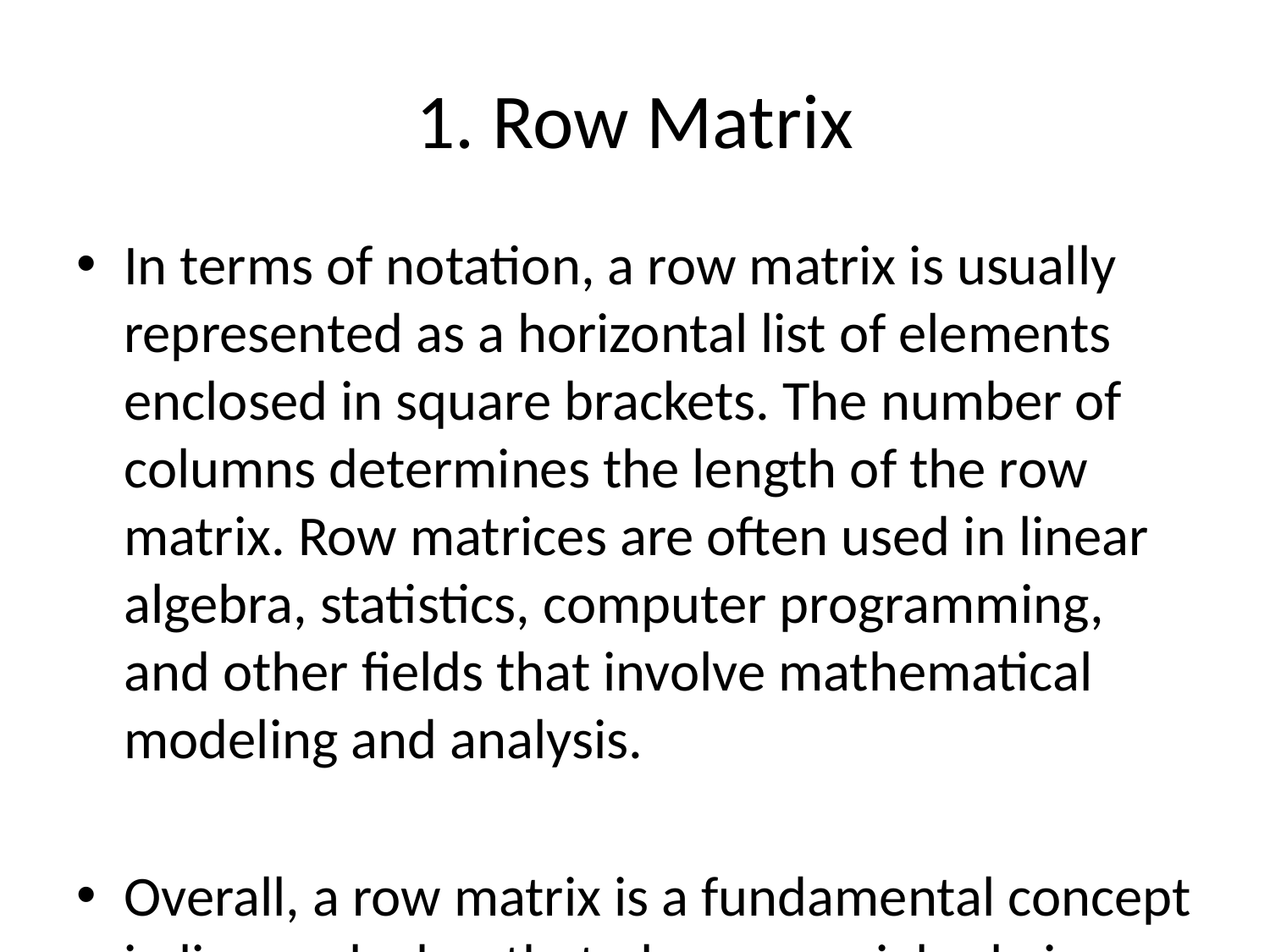

# 1. Row Matrix
In terms of notation, a row matrix is usually represented as a horizontal list of elements enclosed in square brackets. The number of columns determines the length of the row matrix. Row matrices are often used in linear algebra, statistics, computer programming, and other fields that involve mathematical modeling and analysis.

Overall, a row matrix is a fundamental concept in linear algebra that plays a crucial role in various mathematical operations and applications.